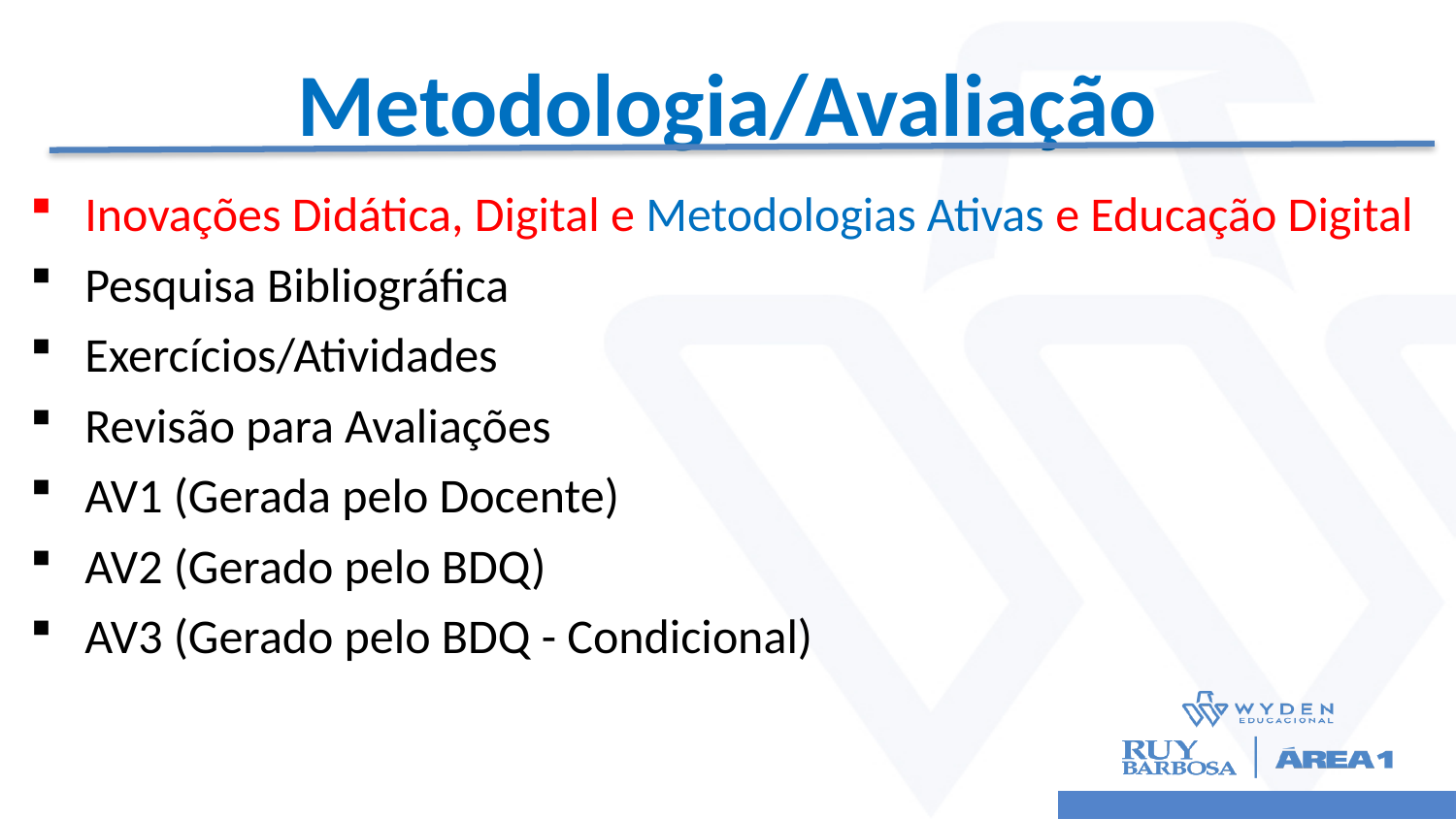

# Metodologia/Avaliação
Inovações Didática, Digital e Metodologias Ativas e Educação Digital
Pesquisa Bibliográfica
Exercícios/Atividades
Revisão para Avaliações
AV1 (Gerada pelo Docente)
AV2 (Gerado pelo BDQ)
AV3 (Gerado pelo BDQ - Condicional)